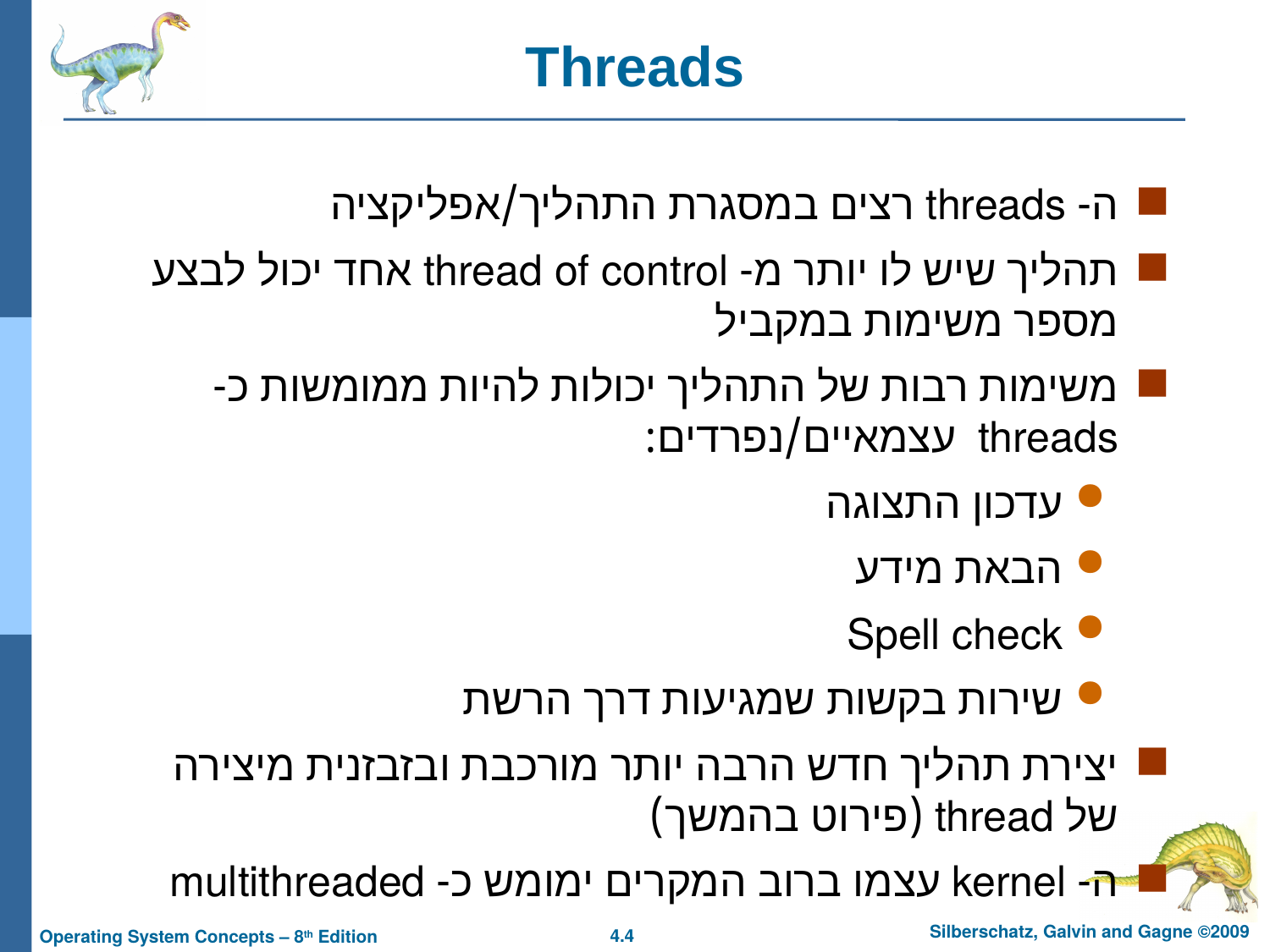

# Threads
ה- threads רצים במסגרת התהליך/אפליקציה
תהליך שיש לו יותר מ- thread of control אחד יכול לבצע מספר משימות במקביל
משימות רבות של התהליך יכולות להיות ממומשות כ- threads  עצמאיים/נפרדים:
עדכון התצוגה
הבאת מידע
Spell check
שירות בקשות שמגיעות דרך הרשת
יצירת תהליך חדש הרבה יותר מורכבת ובזבזנית מיצירה של thread (פירוט בהמשך)
ה- kernel עצמו ברוב המקרים ימומש כ- multithreaded